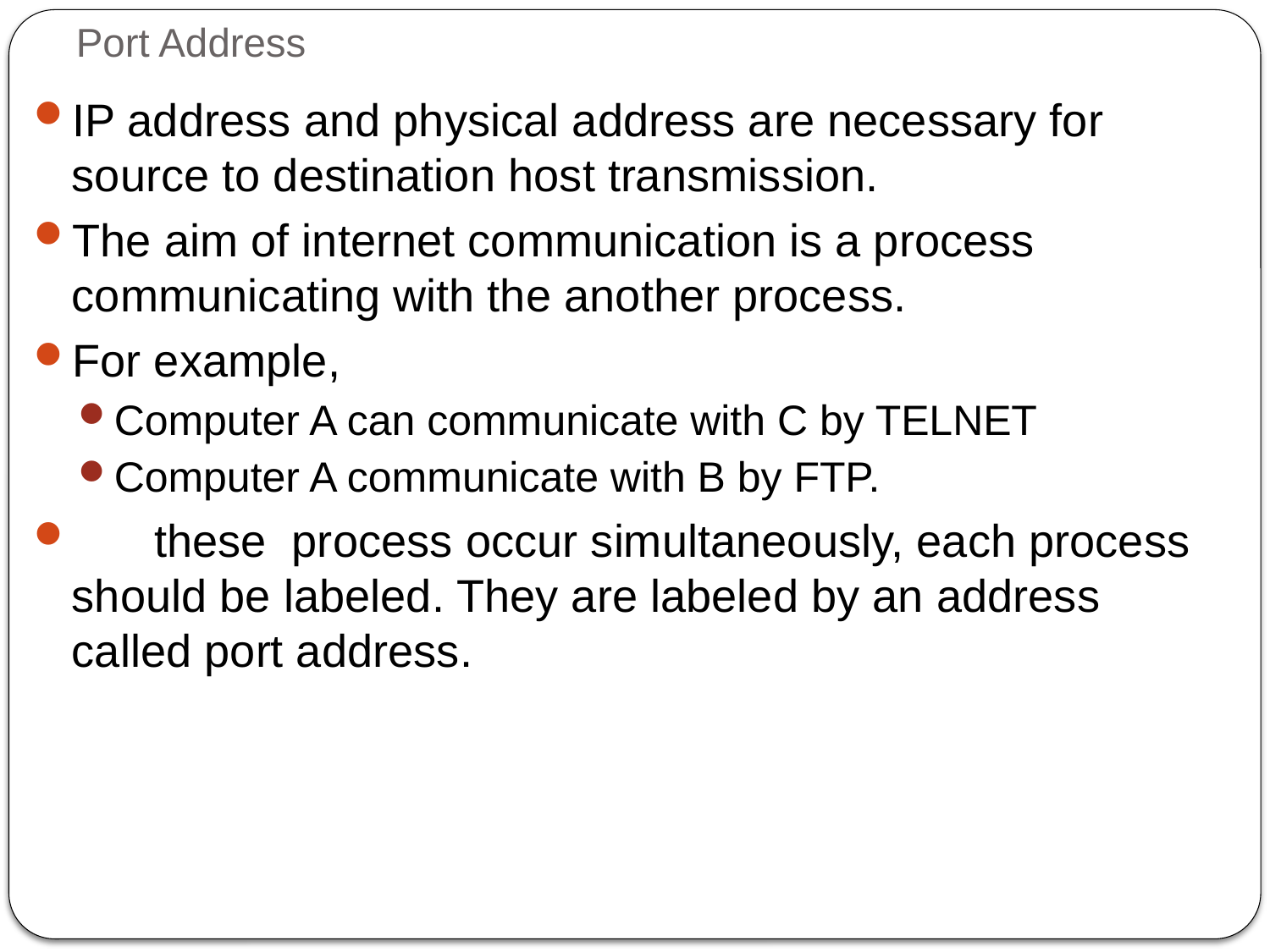

# Port Address
IP address and physical address are necessary for source to destination host transmission.
The aim of internet communication is a process communicating with the another process.
For example,
Computer A can communicate with C by TELNET
Computer A communicate with B by FTP.
For these  process occur simultaneously, each process should be labeled. They are labeled by an address called port address.